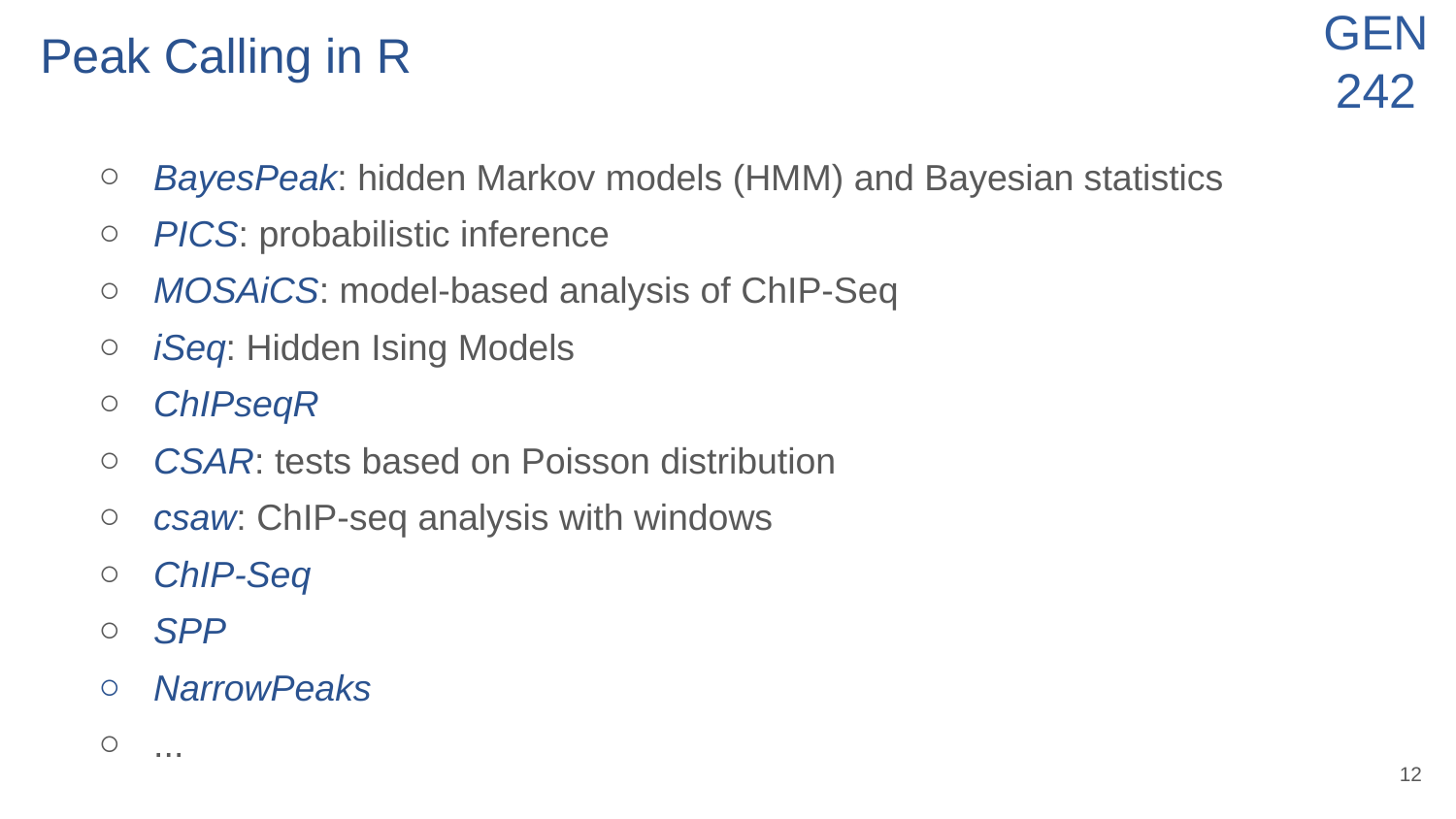

# Peak Calling in R
BayesPeak: hidden Markov models (HMM) and Bayesian statistics
PICS: probabilistic inference
MOSAiCS: model-based analysis of ChIP-Seq
iSeq: Hidden Ising Models
ChIPseqR
CSAR: tests based on Poisson distribution
csaw: ChIP-seq analysis with windows
ChIP-Seq
SPP
NarrowPeaks
...

12